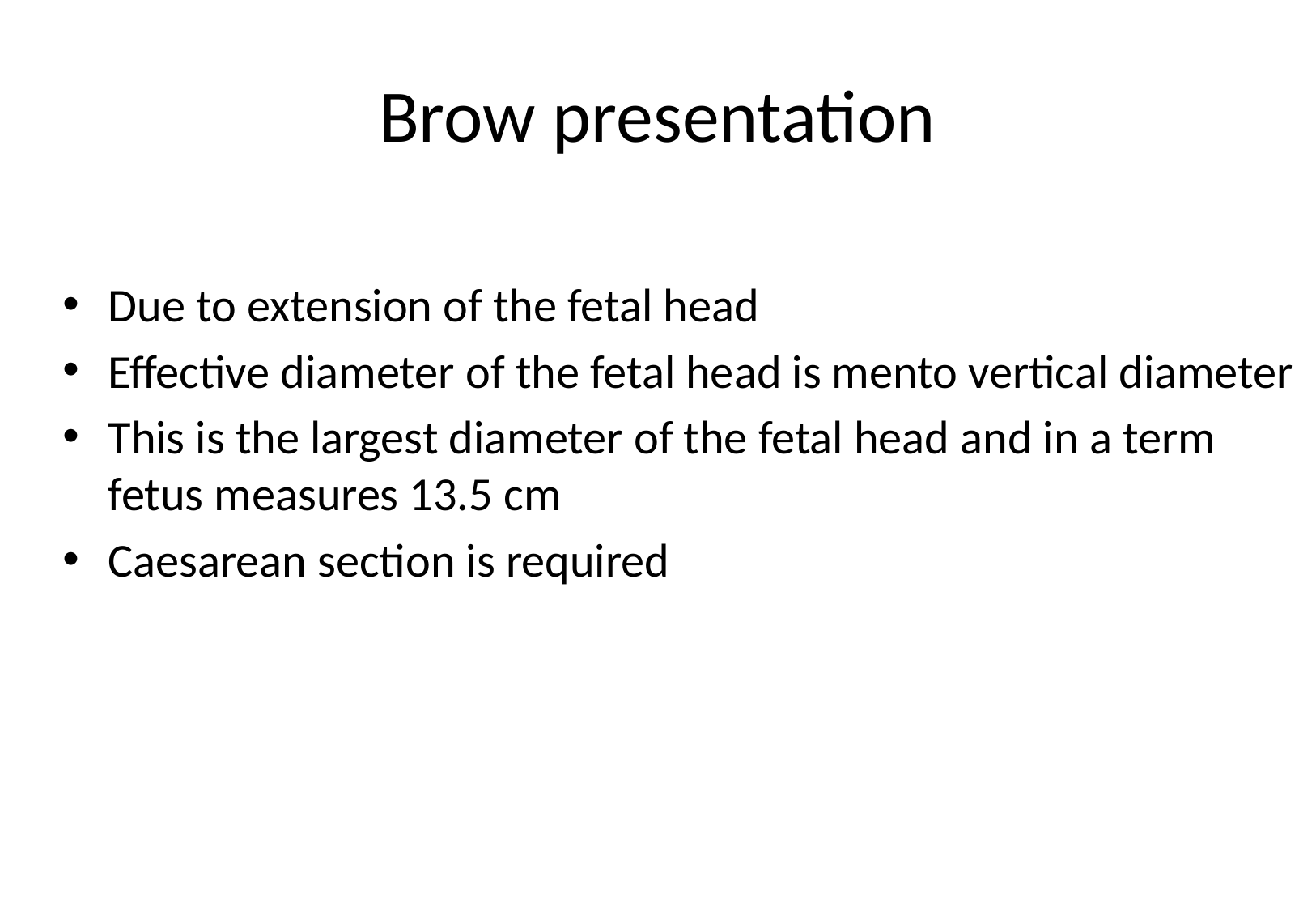

# Brow presentation

Due to extension of the fetal head
Effective diameter of the fetal head is mento vertical diameter
This is the largest diameter of the fetal head and in a term fetus measures 13.5 cm
Caesarean section is required